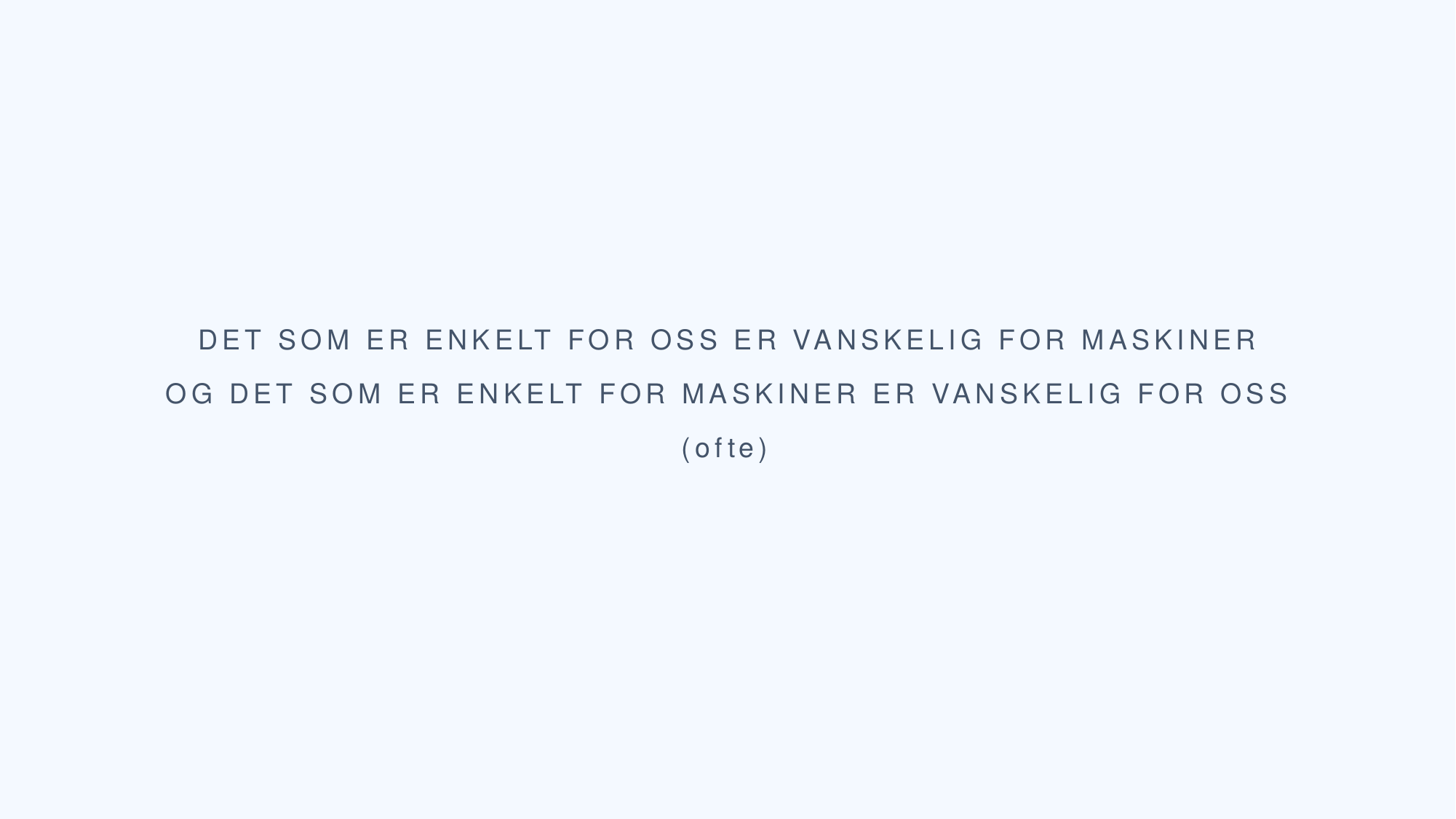

DET SOM ER ENKELT FOR OSS ER VANSKELIG FOR MASKINER

Plukk opp eplet

OG DET SOM ER ENKELT FOR MASKINER ER VANSKELIG FOR OSS
(ofte)
OG DET SOM ER ENKELT FOR MASKINER ER VANSKELIG FOR OSS